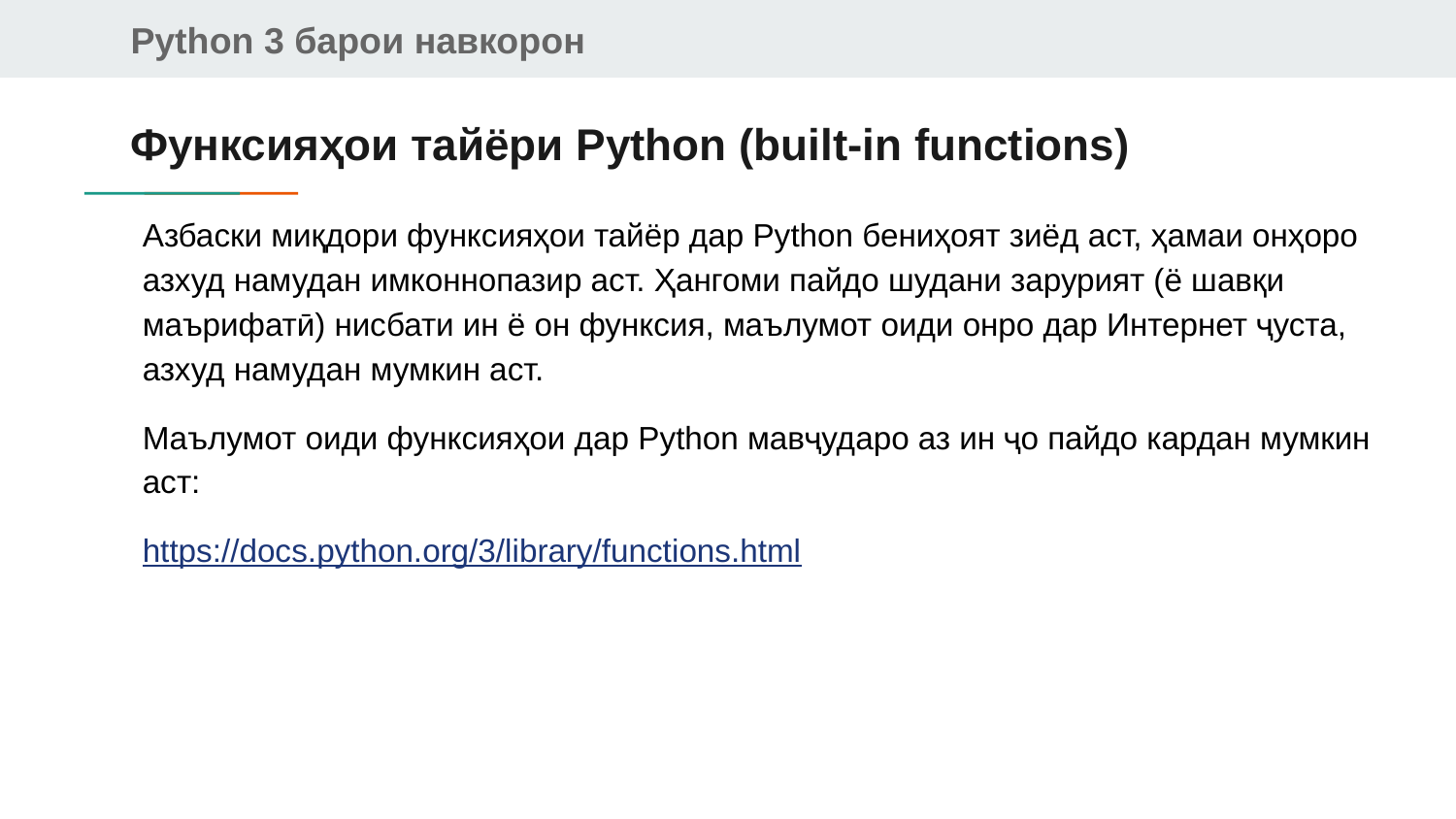

# Функсияҳои тайёри Python (built-in functions)
Азбаски миқдори функсияҳои тайёр дар Python бениҳоят зиёд аст, ҳамаи онҳоро азхуд намудан имконнопазир аст. Ҳангоми пайдо шудани зарурият (ё шавқи маърифатӣ) нисбати ин ё он функсия, маълумот оиди онро дар Интернет ҷуста, азхуд намудан мумкин аст.
Маълумот оиди функсияҳои дар Python мавҷударо аз ин ҷо пайдо кардан мумкин аст:
https://docs.python.org/3/library/functions.html